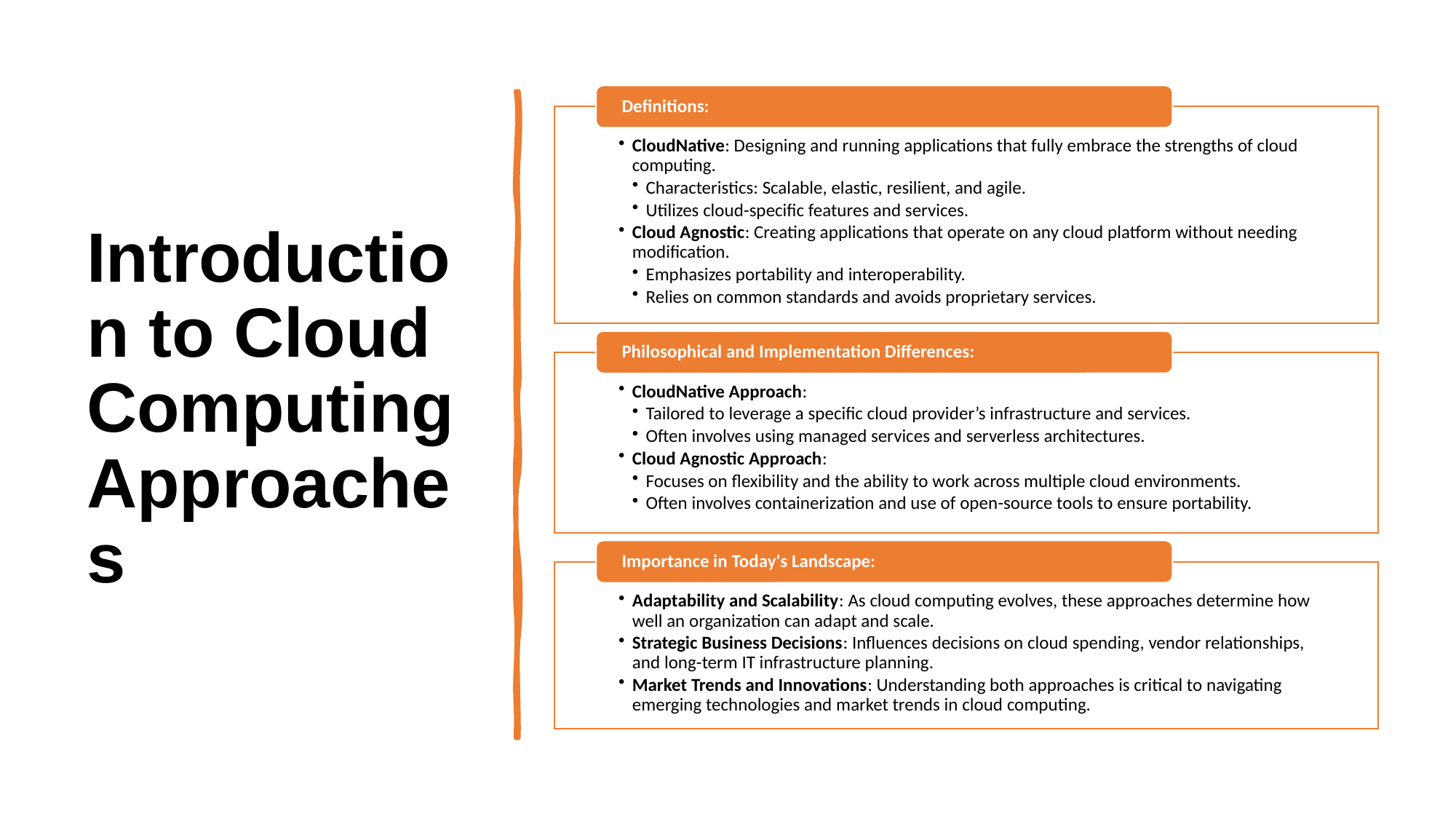

CloudNative: Designing and running applications that fully embrace the strengths of cloud computing.
Characteristics: Scalable, elastic, resilient, and agile.
Utilizes cloud-specific features and services.
Cloud Agnostic: Creating applications that operate on any cloud platform without needing modification.
Emphasizes portability and interoperability.
Relies on common standards and avoids proprietary services.
Definitions:
CloudNative Approach:
Tailored to leverage a specific cloud provider’s infrastructure and services.
Often involves using managed services and serverless architectures.
Cloud Agnostic Approach:
Focuses on flexibility and the ability to work across multiple cloud environments.
Often involves containerization and use of open-source tools to ensure portability.
Philosophical and Implementation Differences:
Adaptability and Scalability: As cloud computing evolves, these approaches determine how well an organization can adapt and scale.
Strategic Business Decisions: Influences decisions on cloud spending, vendor relationships, and long-term IT infrastructure planning.
Market Trends and Innovations: Understanding both approaches is critical to navigating emerging technologies and market trends in cloud computing.
Importance in Today's Landscape:
# Introduction to Cloud Computing Approaches